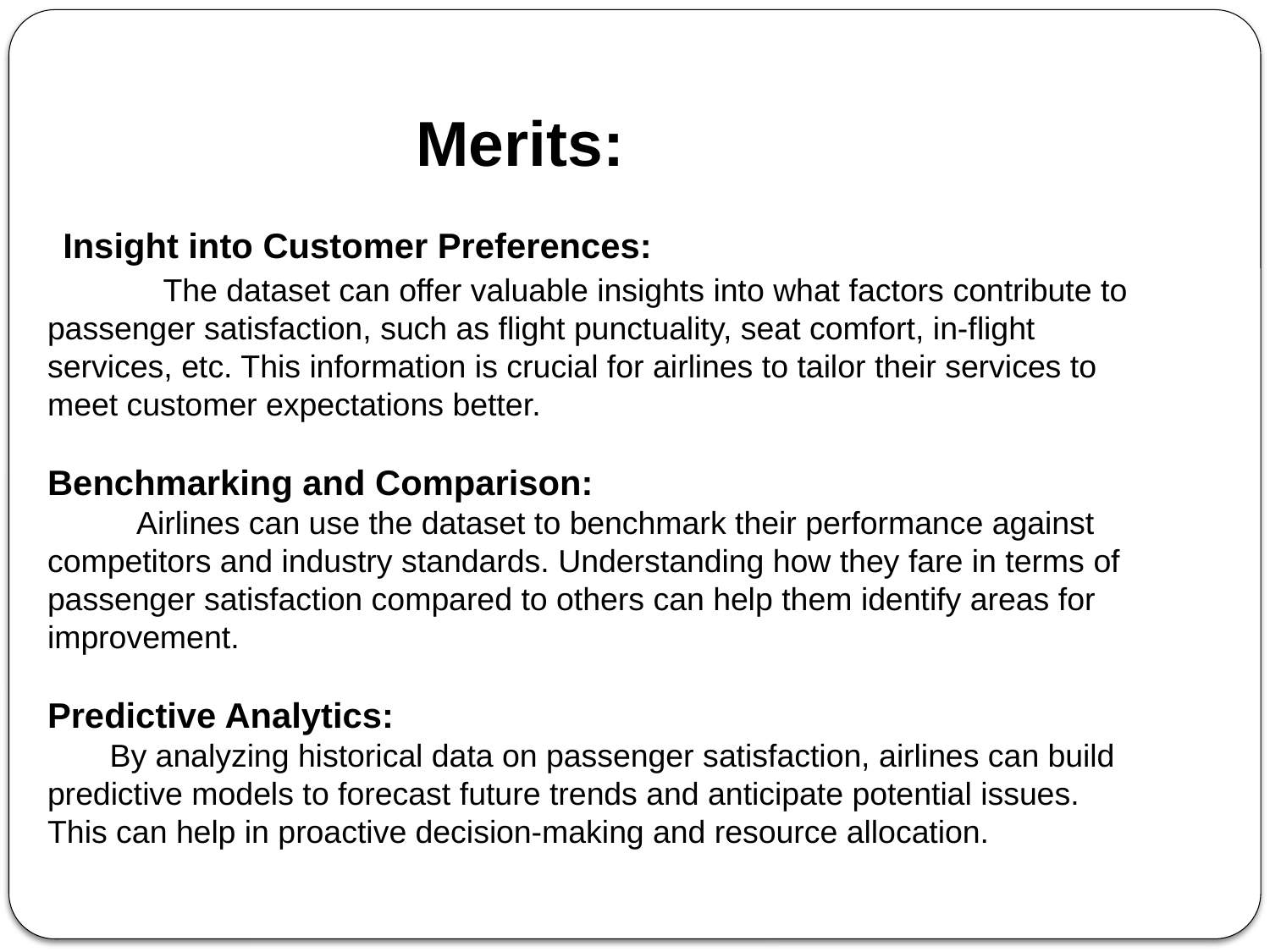

Merits:
 Insight into Customer Preferences:
             The dataset can offer valuable insights into what factors contribute to passenger satisfaction, such as flight punctuality, seat comfort, in-flight services, etc. This information is crucial for airlines to tailor their services to meet customer expectations better.

Benchmarking and Comparison:
          Airlines can use the dataset to benchmark their performance against competitors and industry standards. Understanding how they fare in terms of passenger satisfaction compared to others can help them identify areas for improvement.

Predictive Analytics:
       By analyzing historical data on passenger satisfaction, airlines can build predictive models to forecast future trends and anticipate potential issues. This can help in proactive decision-making and resource allocation.